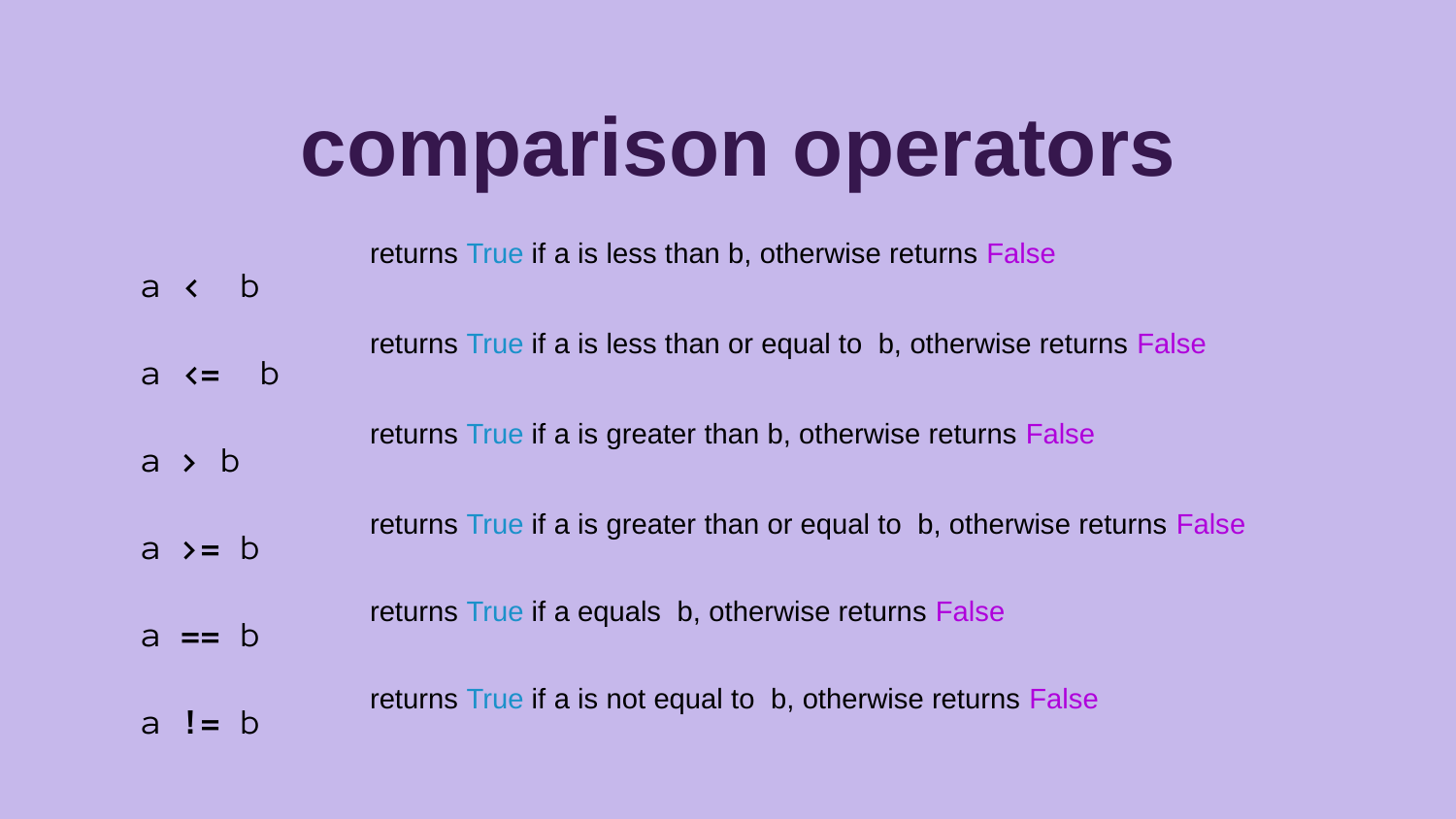

comparison operators
a <  b
a <=  b
a > b
a >= b
a == b
a != b
returns True if a is less than b, otherwise returns False
returns True if a is less than or equal to  b, otherwise returns False
returns True if a is greater than b, otherwise returns False
returns True if a is greater than or equal to  b, otherwise returns False
returns True if a equals  b, otherwise returns False
returns True if a is not equal to  b, otherwise returns False